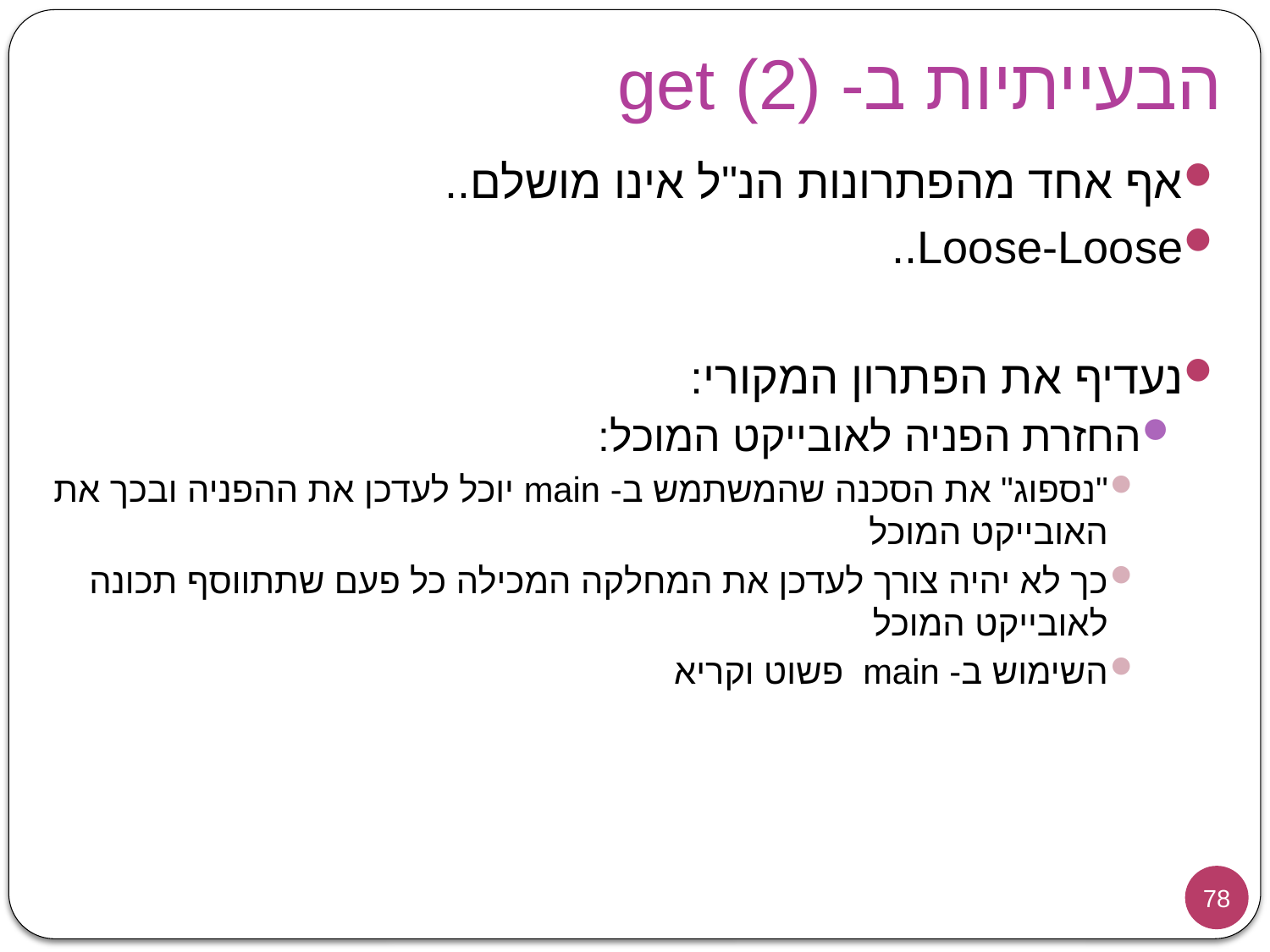

# הבעייתיות ב- get (2)
אף אחד מהפתרונות הנ"ל אינו מושלם..
Loose-Loose..

נעדיף את הפתרון המקורי:
החזרת הפניה לאובייקט המוכל:
"נספוג" את הסכנה שהמשתמש ב- main יוכל לעדכן את ההפניה ובכך את האובייקט המוכל
כך לא יהיה צורך לעדכן את המחלקה המכילה כל פעם שתתווסף תכונה לאובייקט המוכל
השימוש ב- main  פשוט וקריא
78